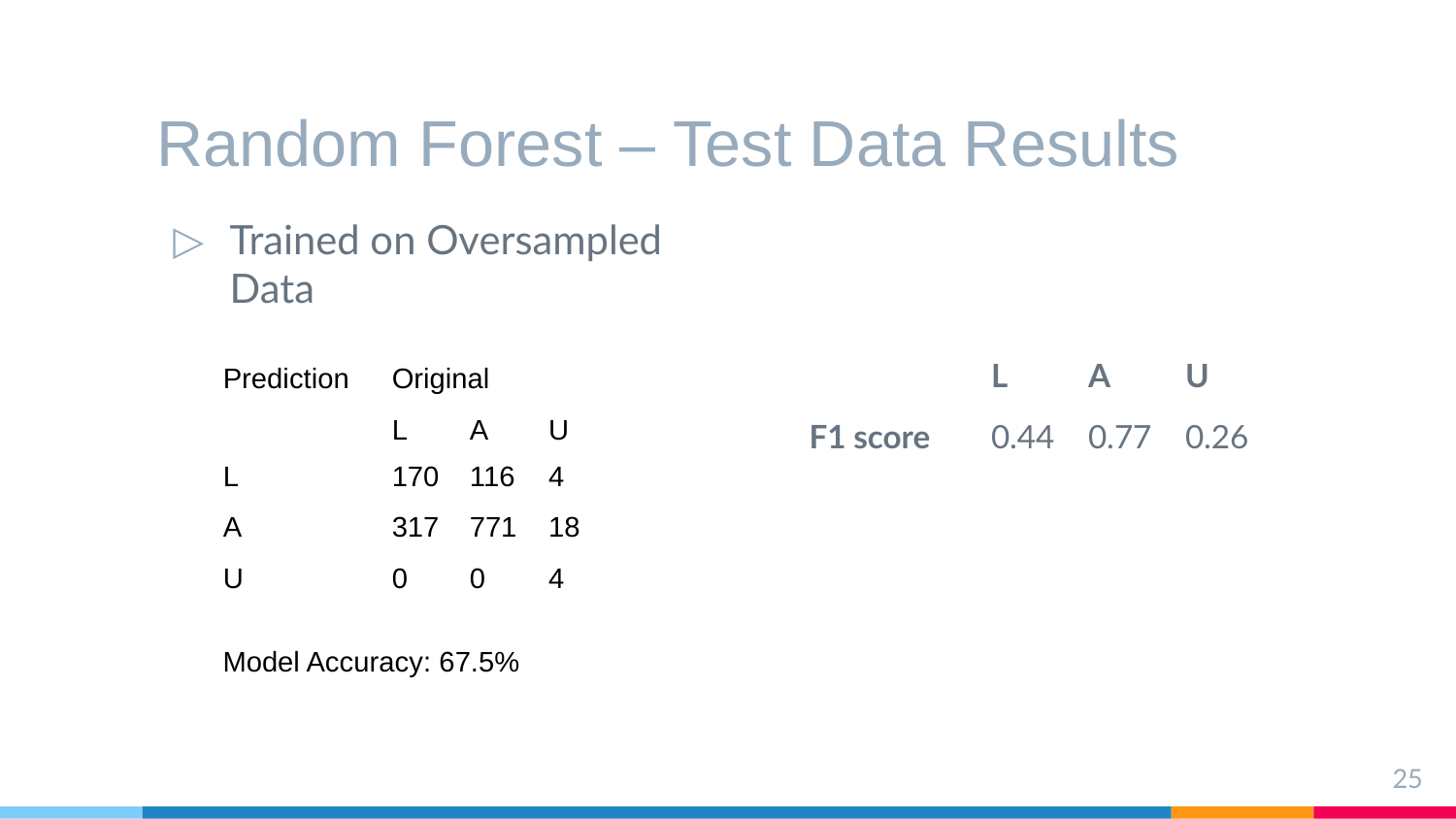

# Random Forest – Test Data Results
Trained on Oversampled Data

|  | L | A | U |
| --- | --- | --- | --- |
| F1 score | 0.44 | 0.77 | 0.26 |
| Prediction | Original |  |  |
| --- | --- | --- | --- |
|  | L | A | U |
| L | 170 | 116 | 4 |
| A | 317 | 771 | 18 |
| U | 0 | 0 | 4 |
Model Accuracy: 67.5%

25